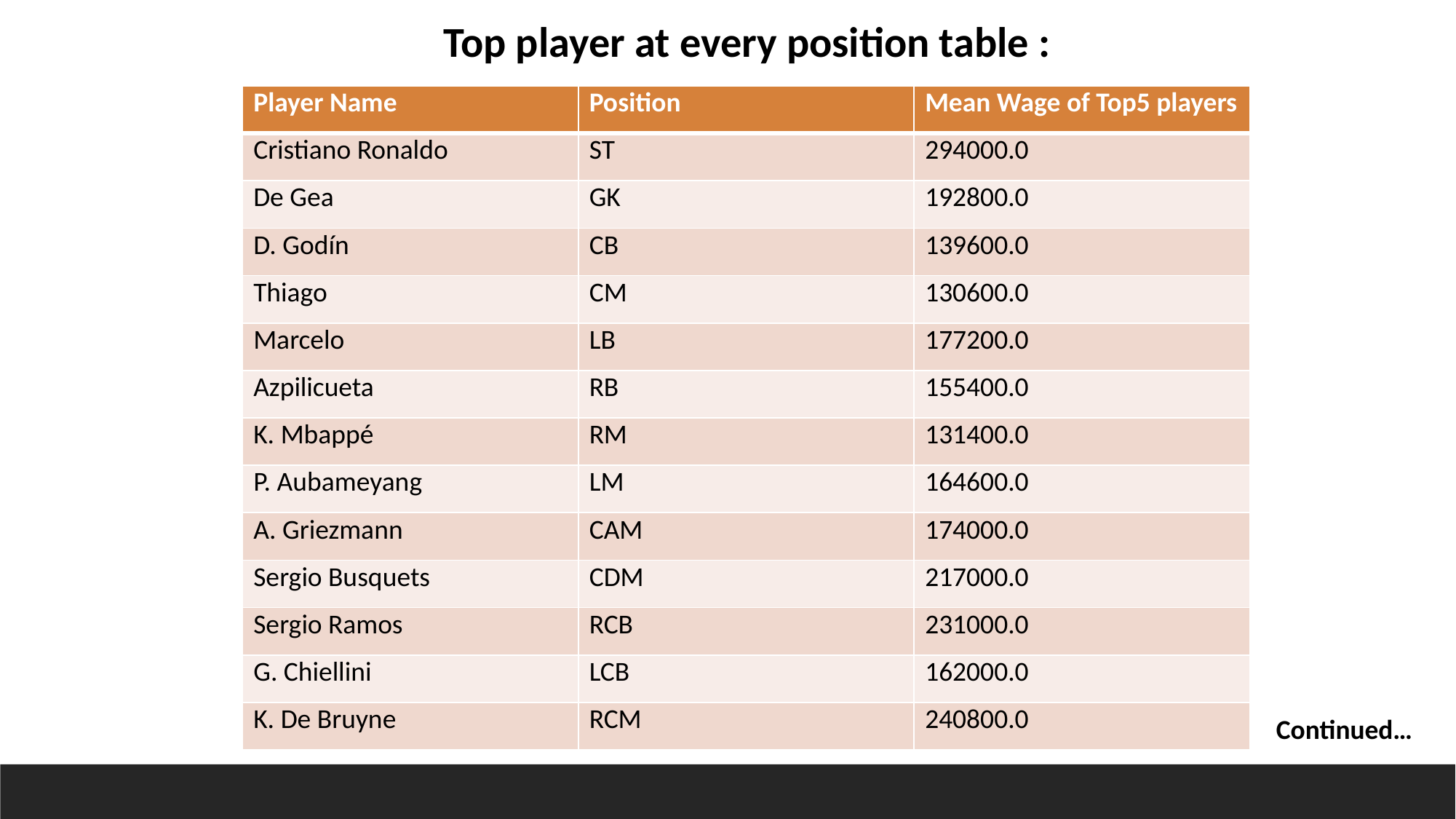

Top player at every position table :
| Player Name | Position | Mean Wage of Top5 players |
| --- | --- | --- |
| Cristiano Ronaldo | ST | 294000.0 |
| De Gea | GK | 192800.0 |
| D. Godín | CB | 139600.0 |
| Thiago | CM | 130600.0 |
| Marcelo | LB | 177200.0 |
| Azpilicueta | RB | 155400.0 |
| K. Mbappé | RM | 131400.0 |
| P. Aubameyang | LM | 164600.0 |
| A. Griezmann | CAM | 174000.0 |
| Sergio Busquets | CDM | 217000.0 |
| Sergio Ramos | RCB | 231000.0 |
| G. Chiellini | LCB | 162000.0 |
| K. De Bruyne | RCM | 240800.0 |
Continued…